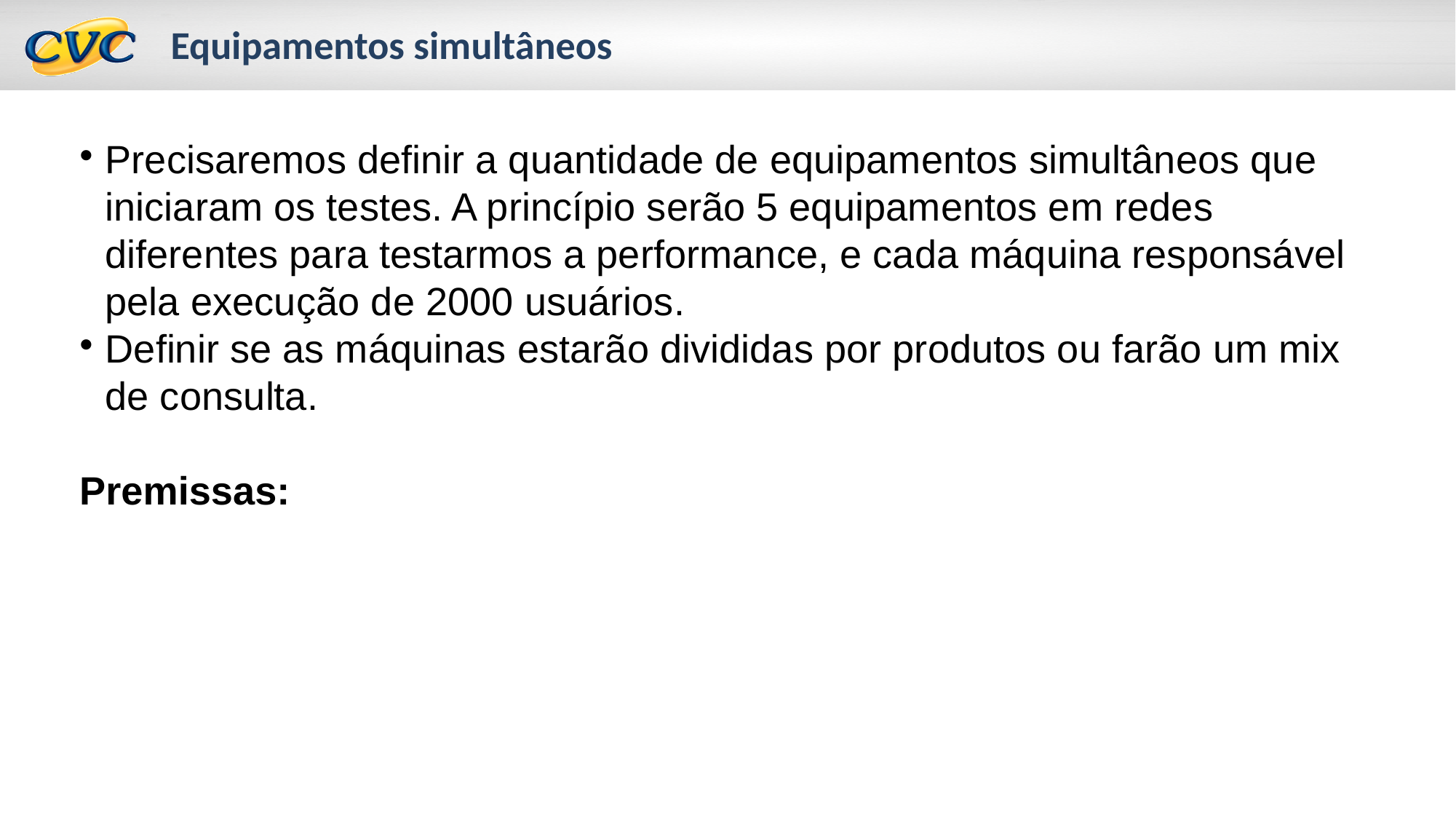

Equipamentos simultâneos
Precisaremos definir a quantidade de equipamentos simultâneos que iniciaram os testes. A princípio serão 5 equipamentos em redes diferentes para testarmos a performance, e cada máquina responsável pela execução de 2000 usuários.
Definir se as máquinas estarão divididas por produtos ou farão um mix de consulta.

Premissas: